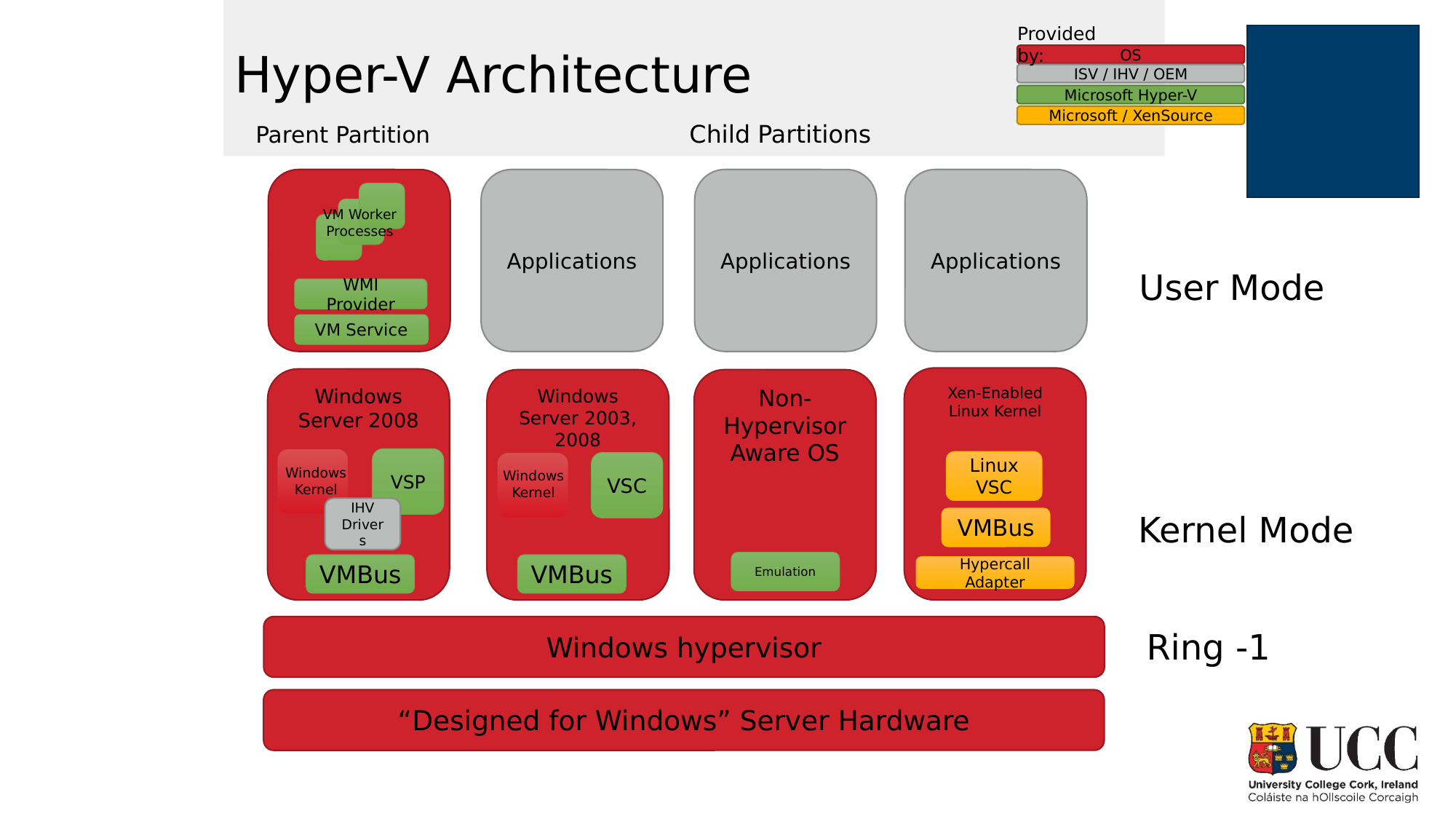

# Hyper-V Architecture
Provided by:
OS
ISV / IHV / OEM
Microsoft Hyper-V
Microsoft / XenSource
Child Partitions
Parent Partition

Applications
Applications
Applications

VM Worker Processes

User Mode
WMI Provider
VM Service

Xen-Enabled Linux Kernel
Linux VSC
Hypercall Adapter
Windows Server 2008
Windows Server 2003, 2008

Windows Kernel

VSC
Non-Hypervisor Aware OS

Windows Kernel
VSP
IHV Drivers
Kernel Mode
VMBus
Emulation
VMBus
VMBus

Windows hypervisor
Ring -1
“Designed for Windows” Server Hardware